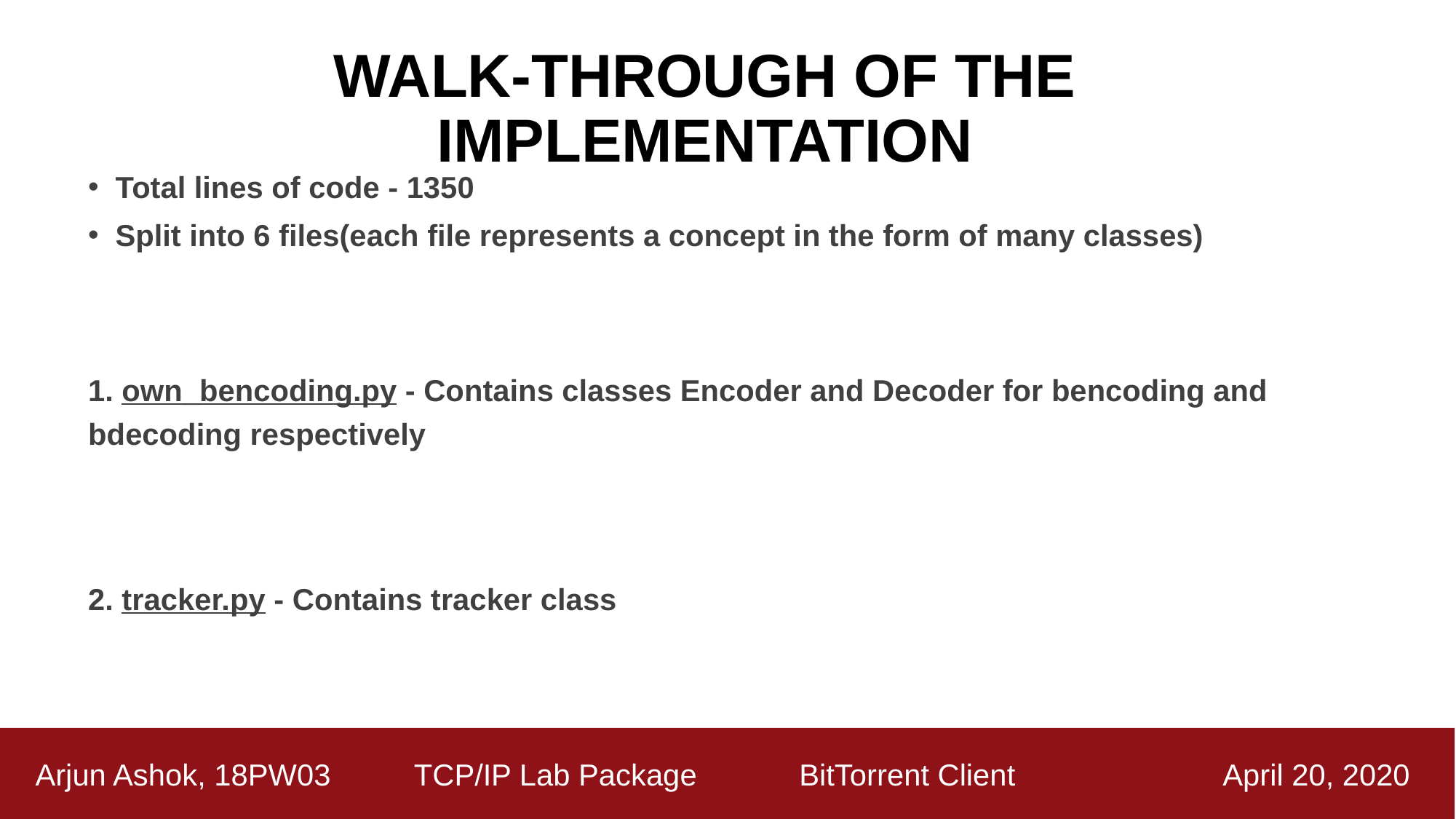

# WALK-THROUGH OF THE IMPLEMENTATION
Total lines of code - 1350
Split into 6 files(each file represents a concept in the form of many classes)

1. own_bencoding.py - Contains classes Encoder and Decoder for bencoding and bdecoding respectively

2. tracker.py - Contains tracker class

   Arjun Ashok, 18PW03          TCP/IP Lab Package	   BitTorrent Client                         April 20, 2020